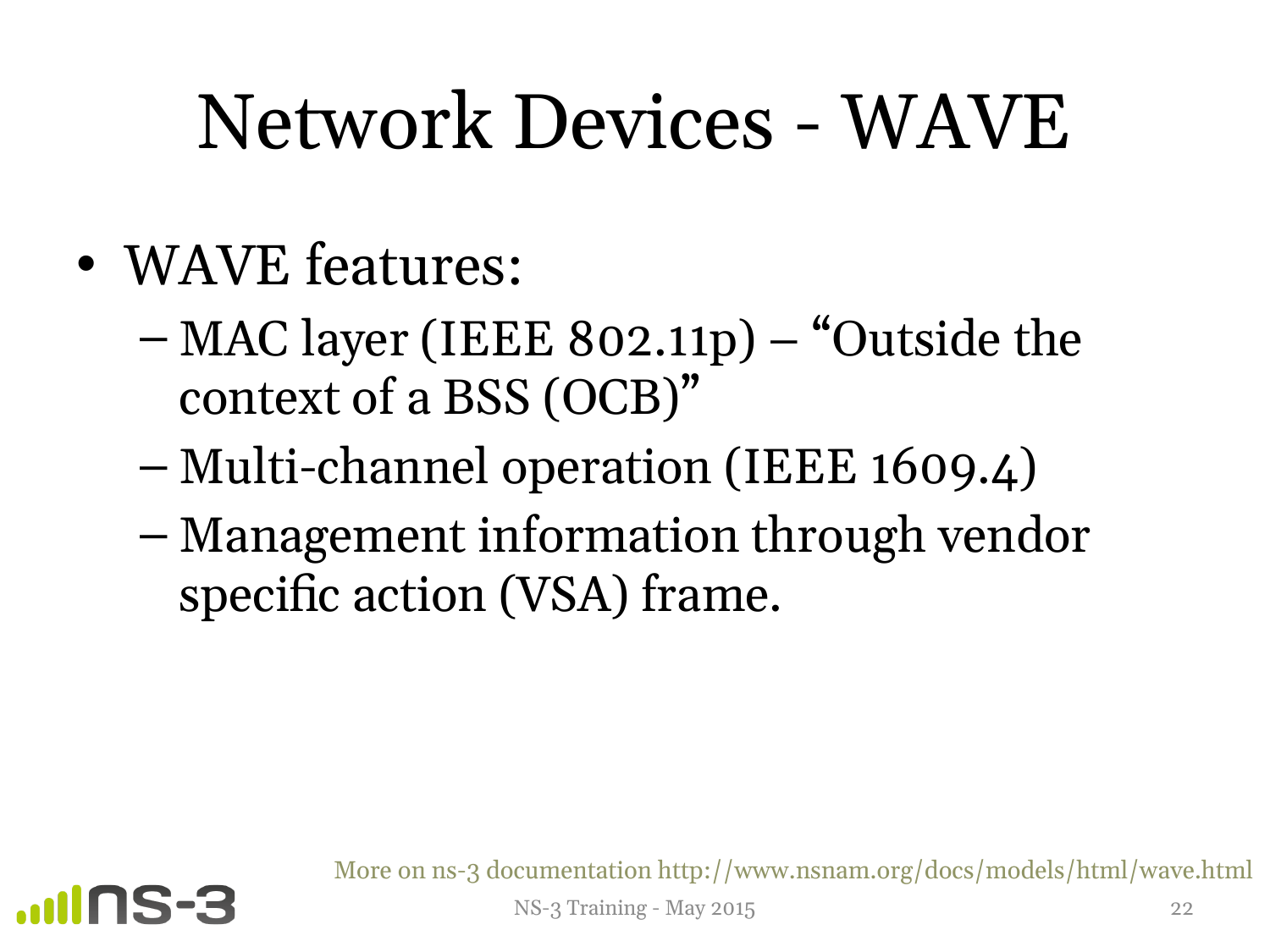

# Network Devices - WAVE
WAVE features:
MAC layer (IEEE 802.11p) – “Outside the context of a BSS (OCB)”
Multi-channel operation (IEEE 1609.4)
Management information through vendor specific action (VSA) frame.

More on ns-3 documentation http://www.nsnam.org/docs/models/html/wave.html
NS-3 Training - May 2015
22